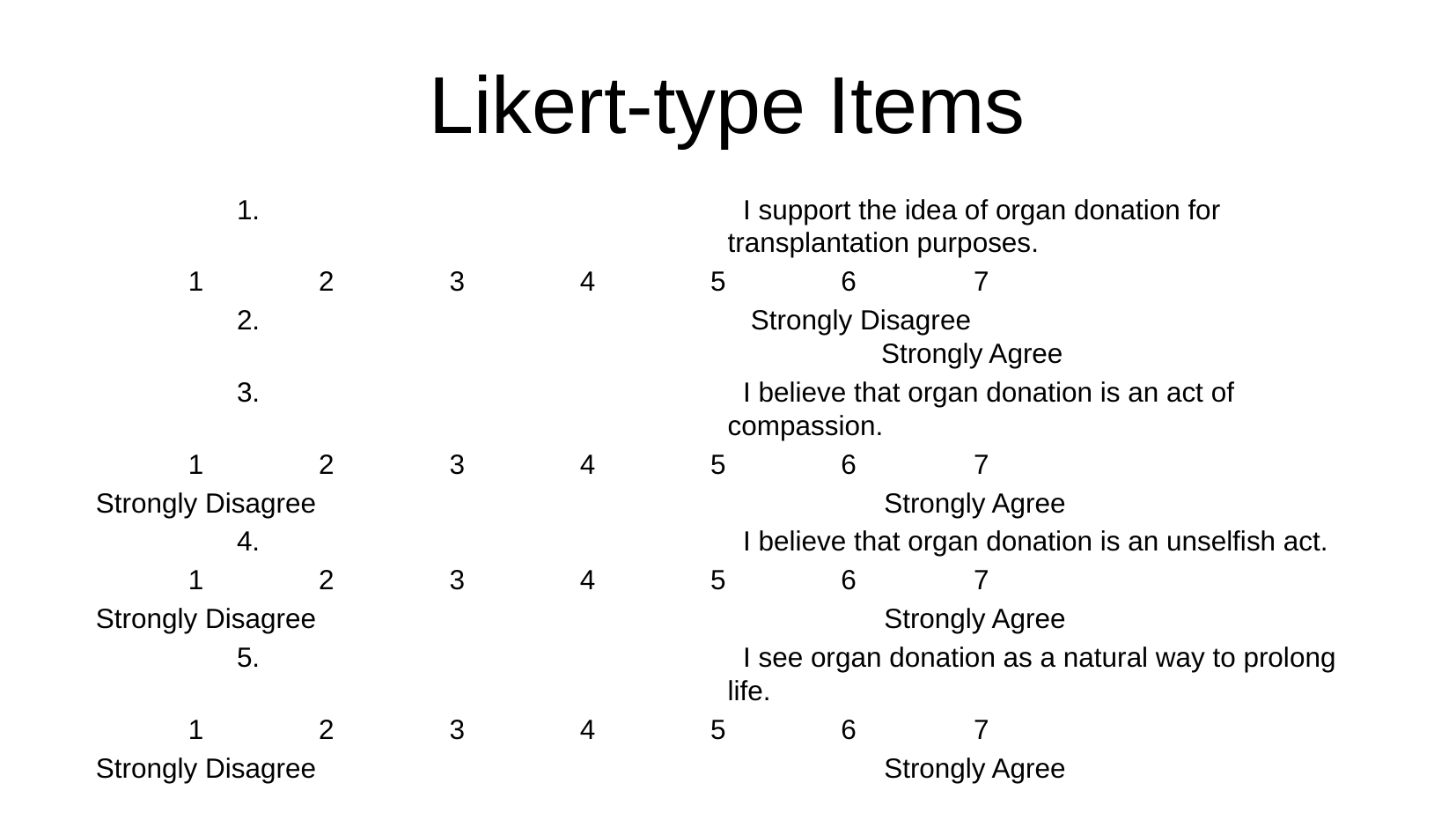

Likert-type Items
  I support the idea of organ donation for transplantation purposes.
               1               2               3               4               5               6               7
   Strongly Disagree                                                                          Strongly Agree
  I believe that organ donation is an act of compassion.
               1               2               3               4               5               6               7
   Strongly Disagree                                                                          Strongly Agree
  I believe that organ donation is an unselfish act.
               1               2               3               4               5               6               7
   Strongly Disagree                                                                          Strongly Agree
  I see organ donation as a natural way to prolong life.
               1               2               3               4               5               6               7
   Strongly Disagree                                                                          Strongly Agree